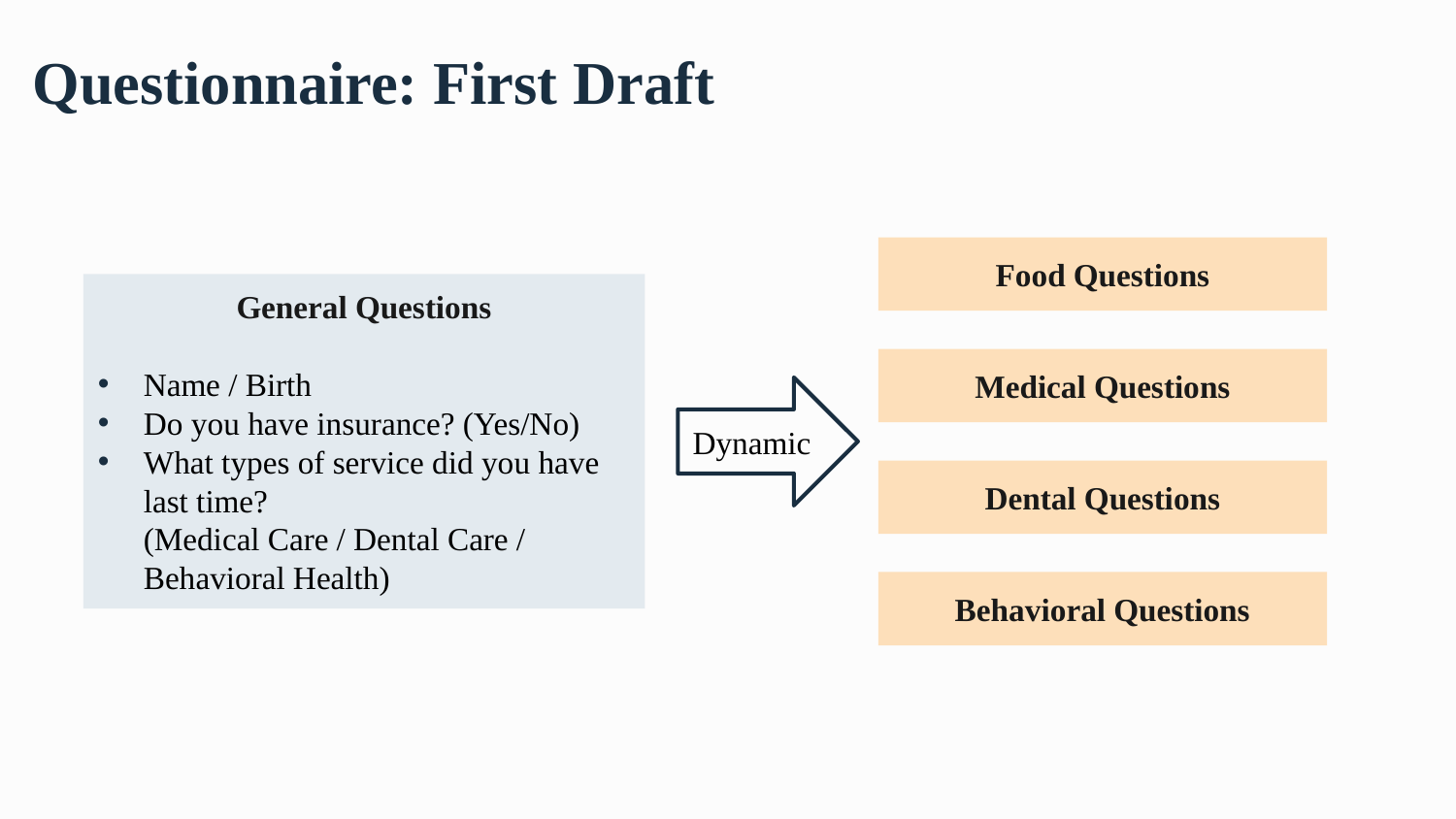

# Questionnaire: First Draft
Food Questions
General Questions

Name / Birth
Do you have insurance? (Yes/No)
What types of service did you have last time?
(Medical Care / Dental Care / Behavioral Health)
Medical Questions
Dynamic
Dental Questions
Behavioral Questions